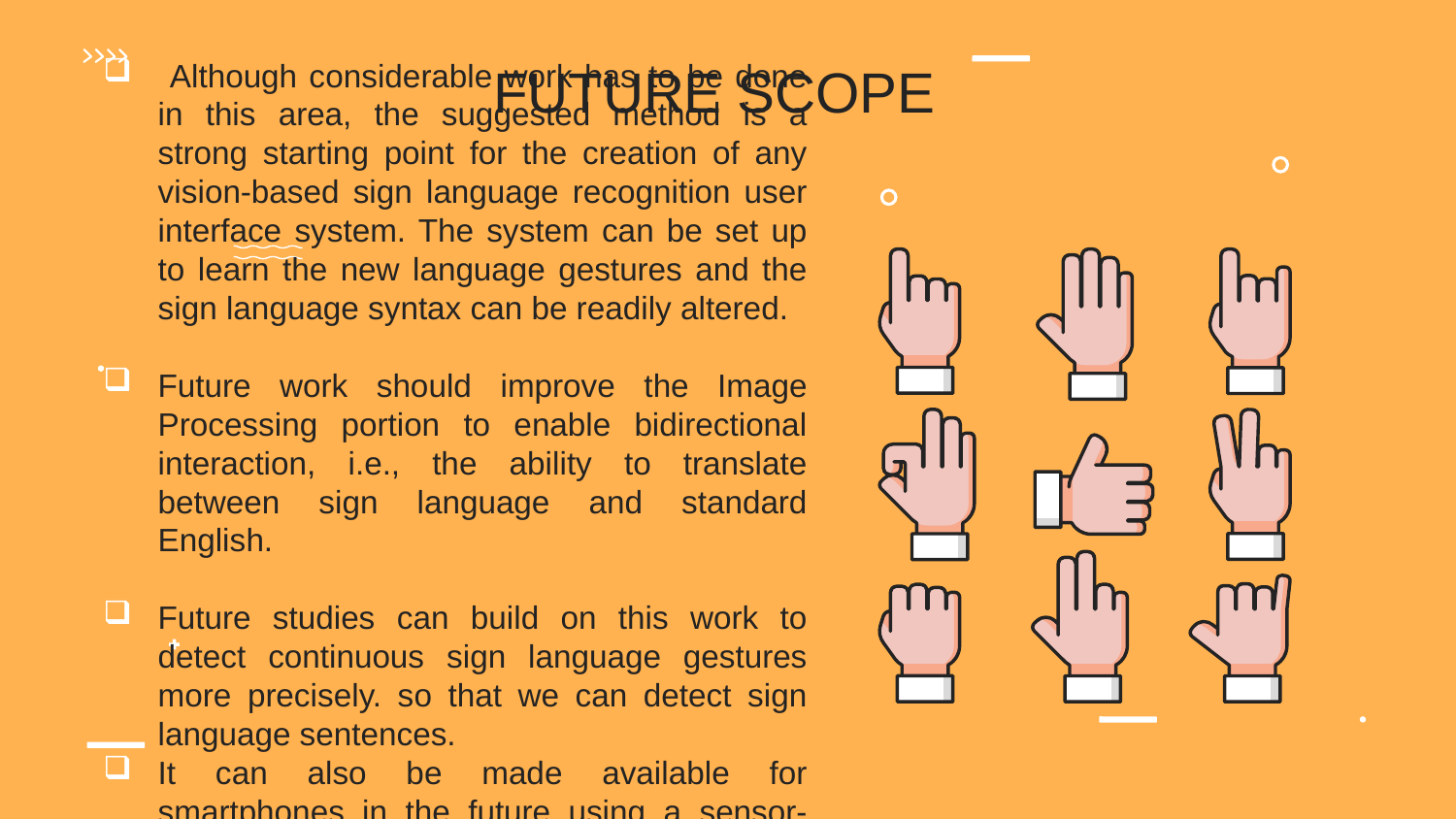

# FUTURE SCOPE
 Although considerable work has to be done in this area, the suggested method is a strong starting point for the creation of any vision-based sign language recognition user interface system. The system can be set up to learn the new language gestures and the sign language syntax can be readily altered.

Future work should improve the Image Processing portion to enable bidirectional interaction, i.e., the ability to translate between sign language and standard English.

Future studies can build on this work to detect continuous sign language gestures more precisely. so that we can detect sign language sentences.
It can also be made available for smartphones in the future using a sensor-based approach.